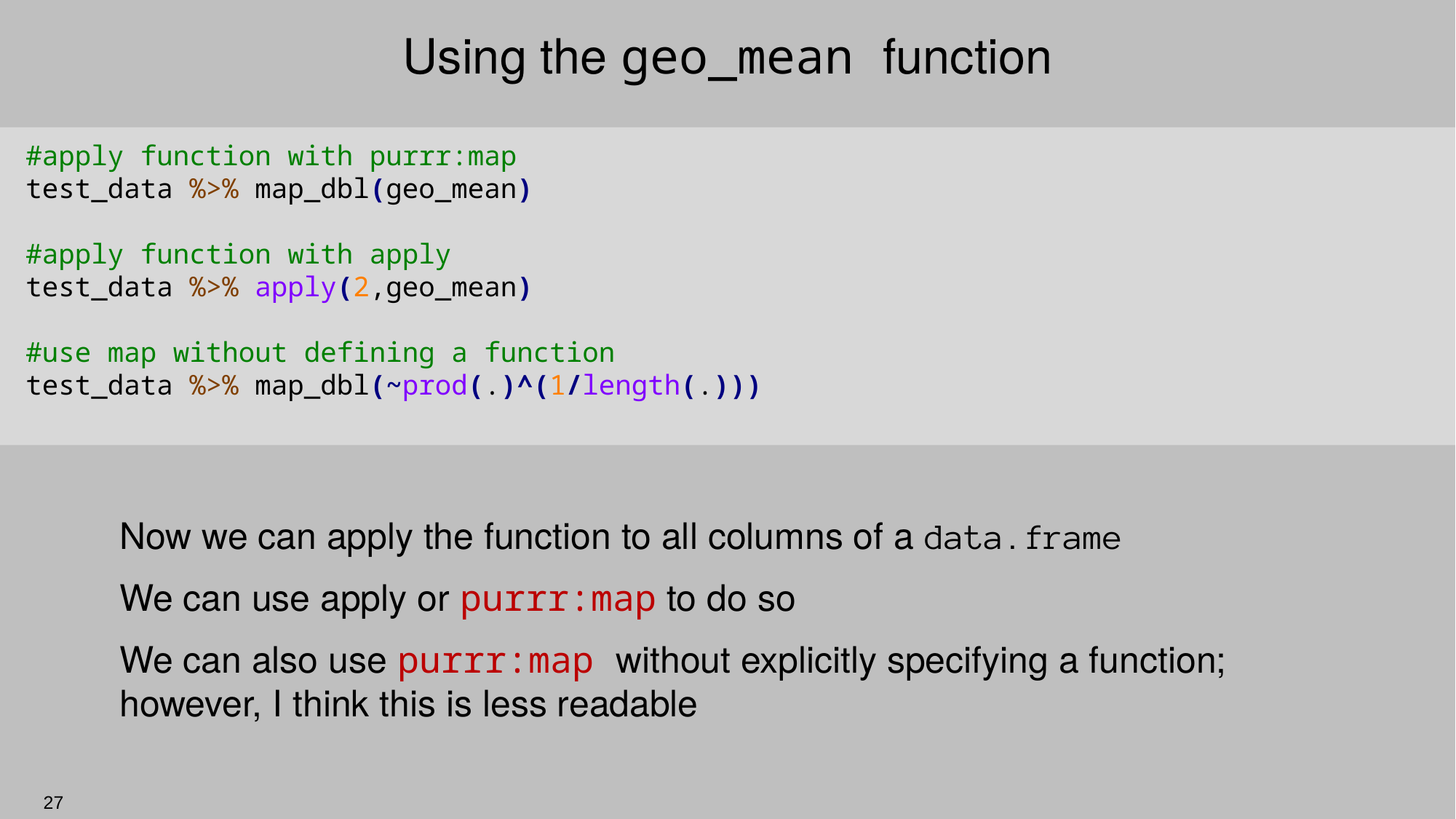

# Using the geo_mean function
#apply function with purrr:map
test_data %>% map_dbl(geo_mean)

#apply function with apply
test_data %>% apply(2,geo_mean)

#use map without defining a function
test_data %>% map_dbl(~prod(.)^(1/length(.)))
Now we can apply the function to all columns of a data.frame
We can use apply or purrr:map to do so
We can also use purrr:map without explicitly specifying a function; however, I think this is less readable